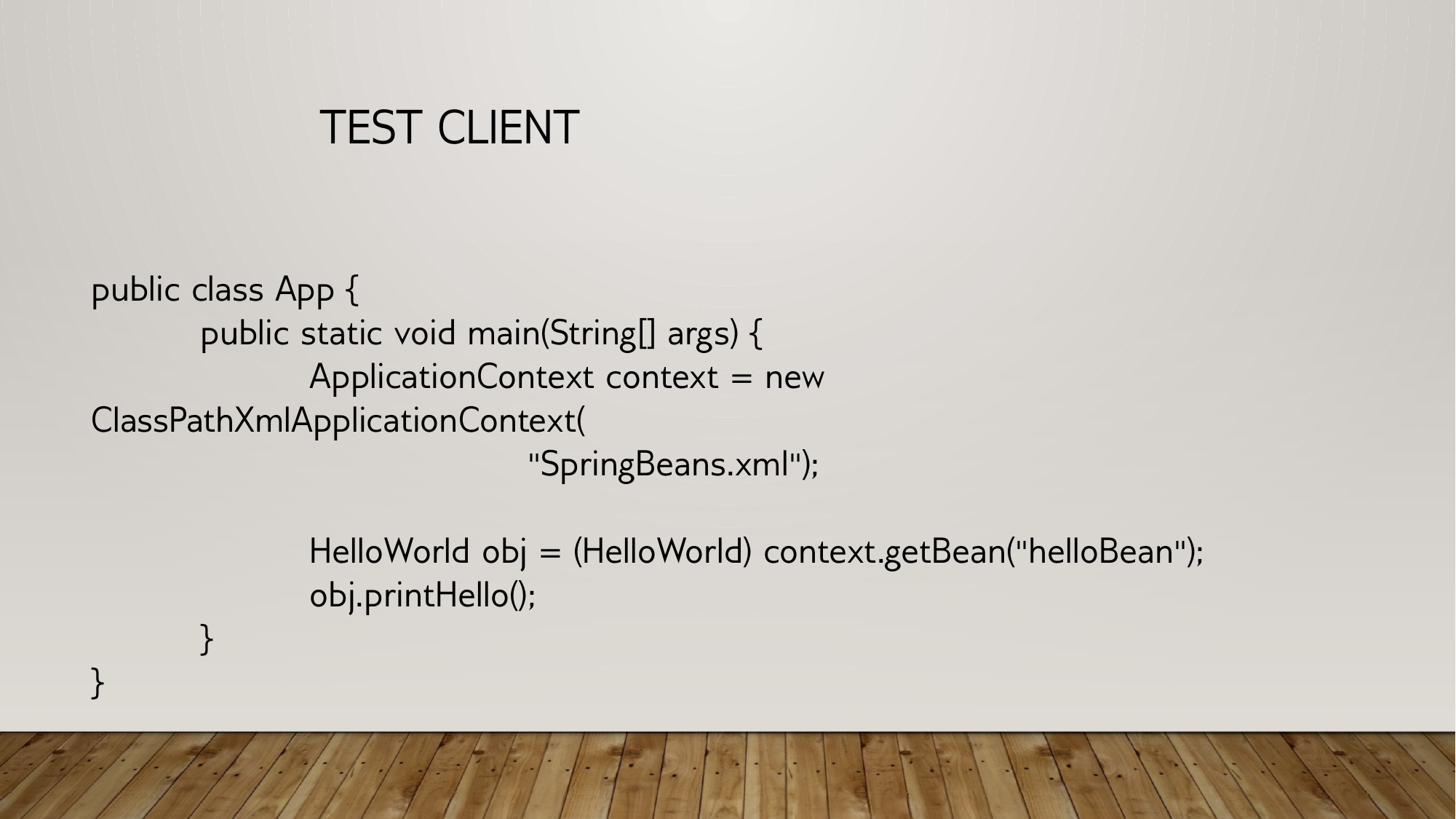

Test Client
public class App {
	public static void main(String[] args) {
		ApplicationContext context = new ClassPathXmlApplicationContext(
				"SpringBeans.xml");

		HelloWorld obj = (HelloWorld) context.getBean("helloBean");
		obj.printHello();
	}
}